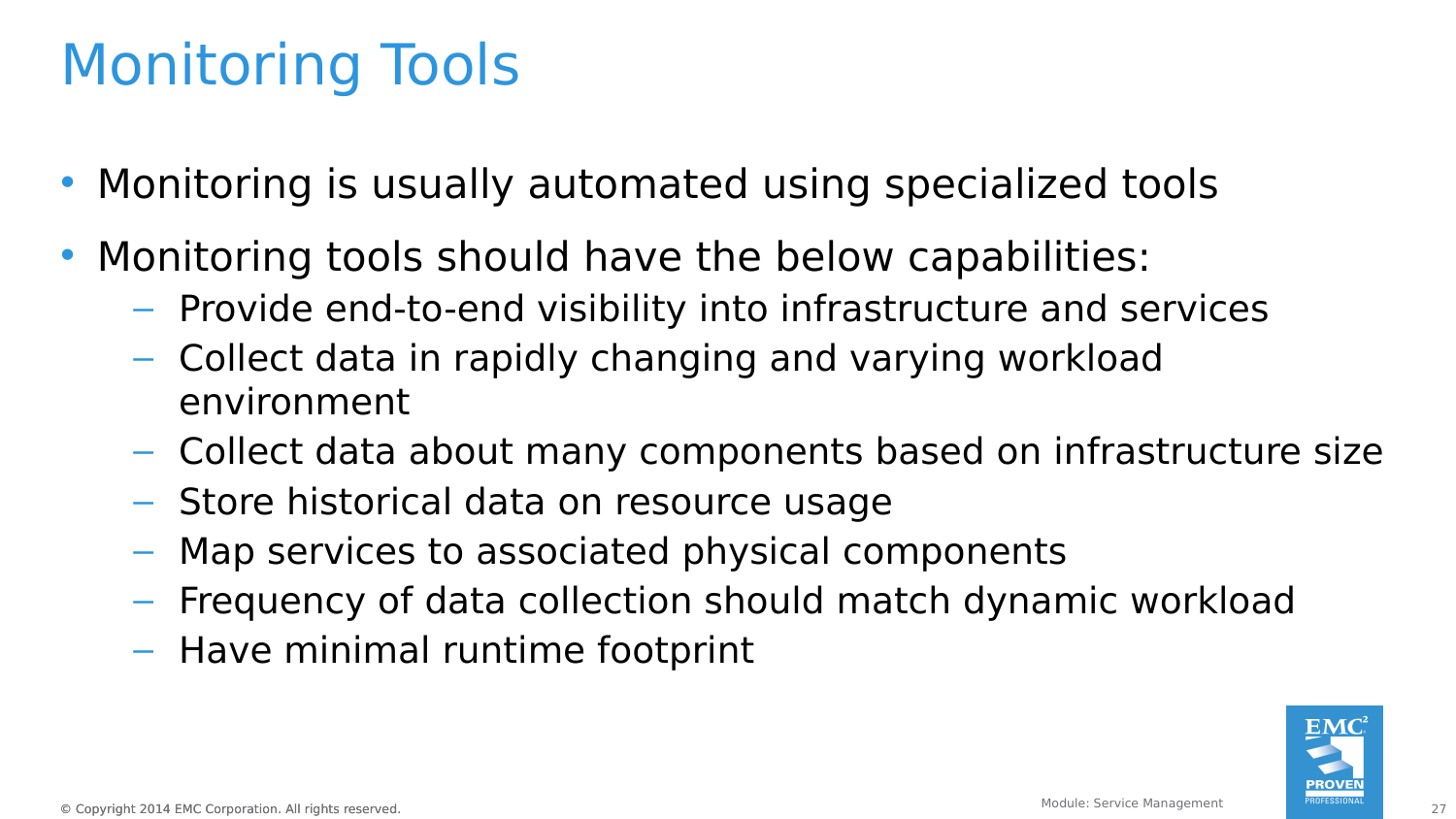

# Monitoring Tools
Monitoring is usually automated using specialized tools
Monitoring tools should have the below capabilities:
Provide end-to-end visibility into infrastructure and services
Collect data in rapidly changing and varying workload environment
Collect data about many components based on infrastructure size
Store historical data on resource usage
Map services to associated physical components
Frequency of data collection should match dynamic workload
Have minimal runtime footprint

Module: Service Management